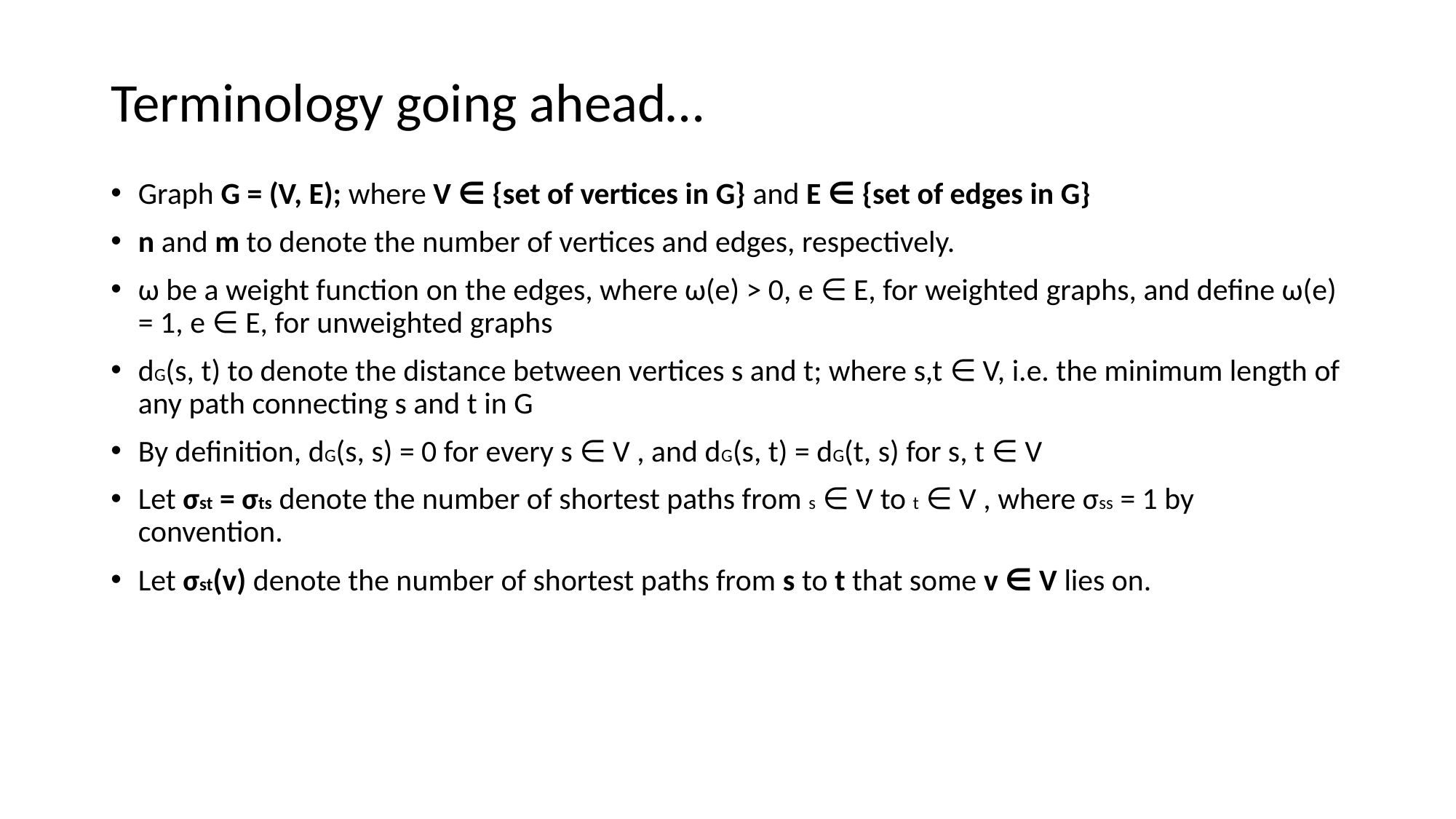

# Terminology going ahead…
Graph G = (V, E); where V ∈ {set of vertices in G} and E ∈ {set of edges in G}
n and m to denote the number of vertices and edges, respectively.
ω be a weight function on the edges, where ω(e) > 0, e ∈ E, for weighted graphs, and define ω(e) = 1, e ∈ E, for unweighted graphs
dG(s, t) to denote the distance between vertices s and t; where s,t ∈ V, i.e. the minimum length of any path connecting s and t in G
By definition, dG(s, s) = 0 for every s ∈ V , and dG(s, t) = dG(t, s) for s, t ∈ V
Let σst = σts denote the number of shortest paths from s ∈ V to t ∈ V , where σss = 1 by convention.
Let σst(v) denote the number of shortest paths from s to t that some v ∈ V lies on.